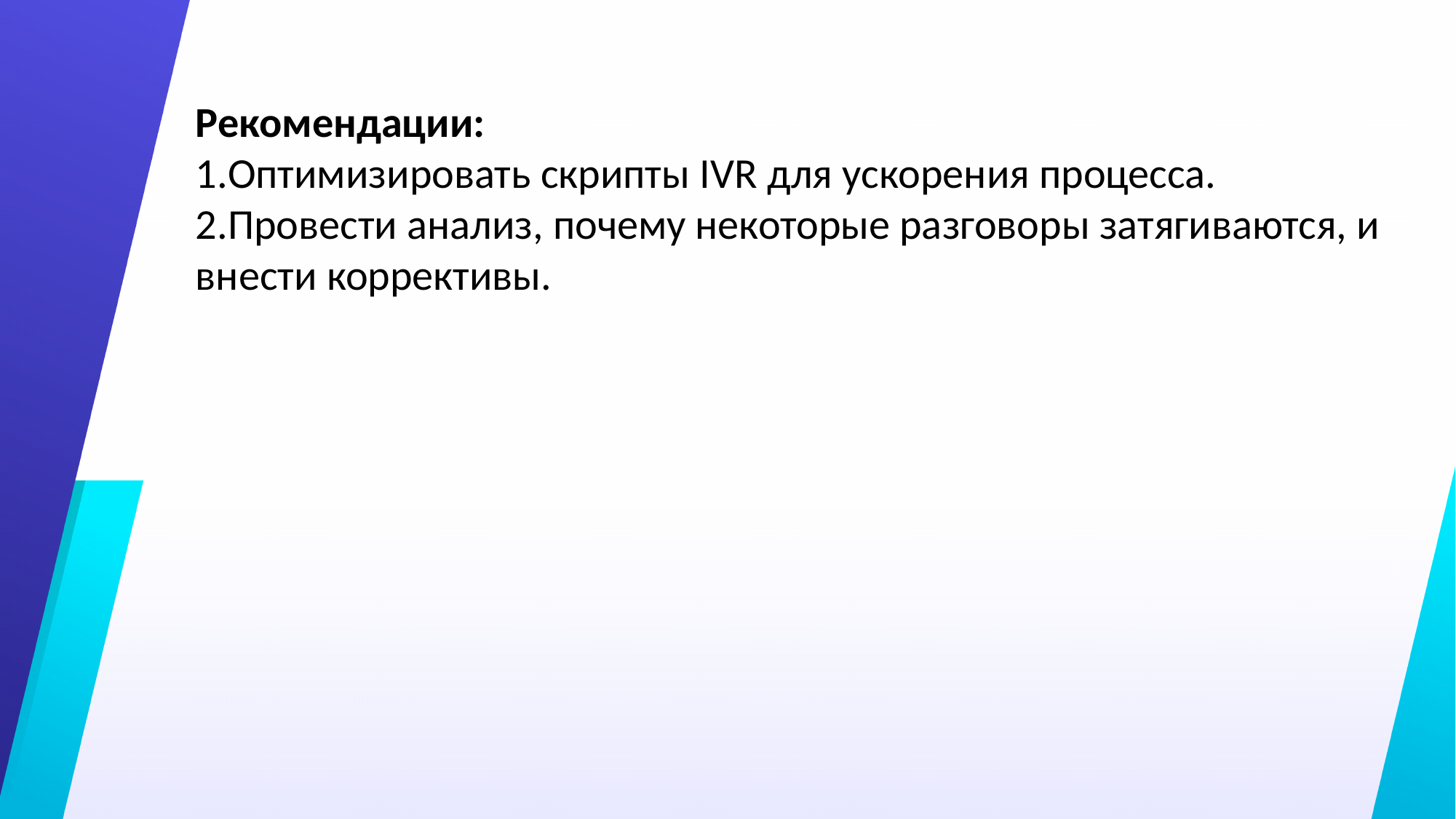

Рекомендации:
Оптимизировать скрипты IVR для ускорения процесса.
Провести анализ, почему некоторые разговоры затягиваются, и внести коррективы.